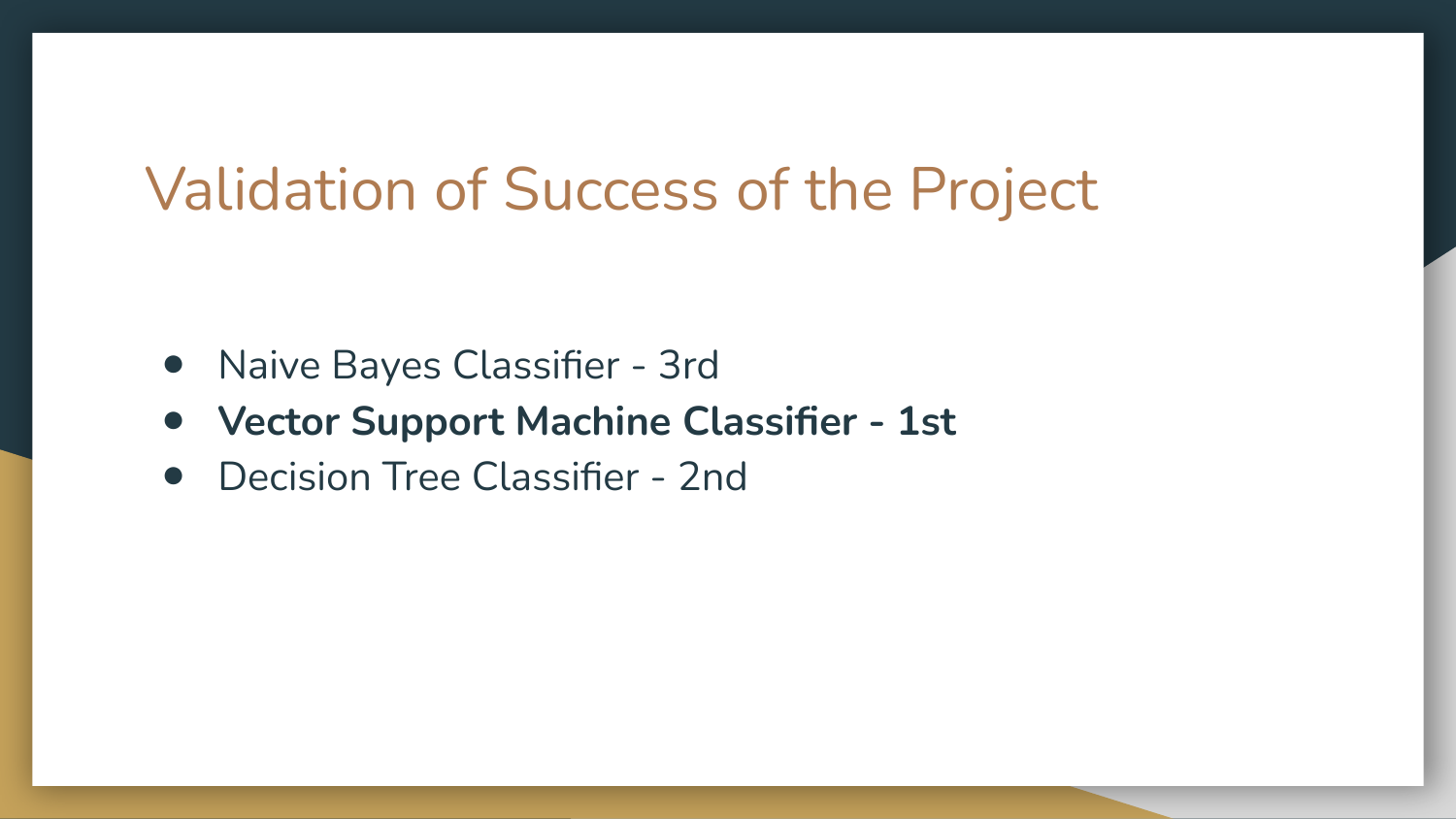

# Validation of Success of the Project
Naive Bayes Classifier - 3rd
Vector Support Machine Classifier - 1st
Decision Tree Classifier - 2nd